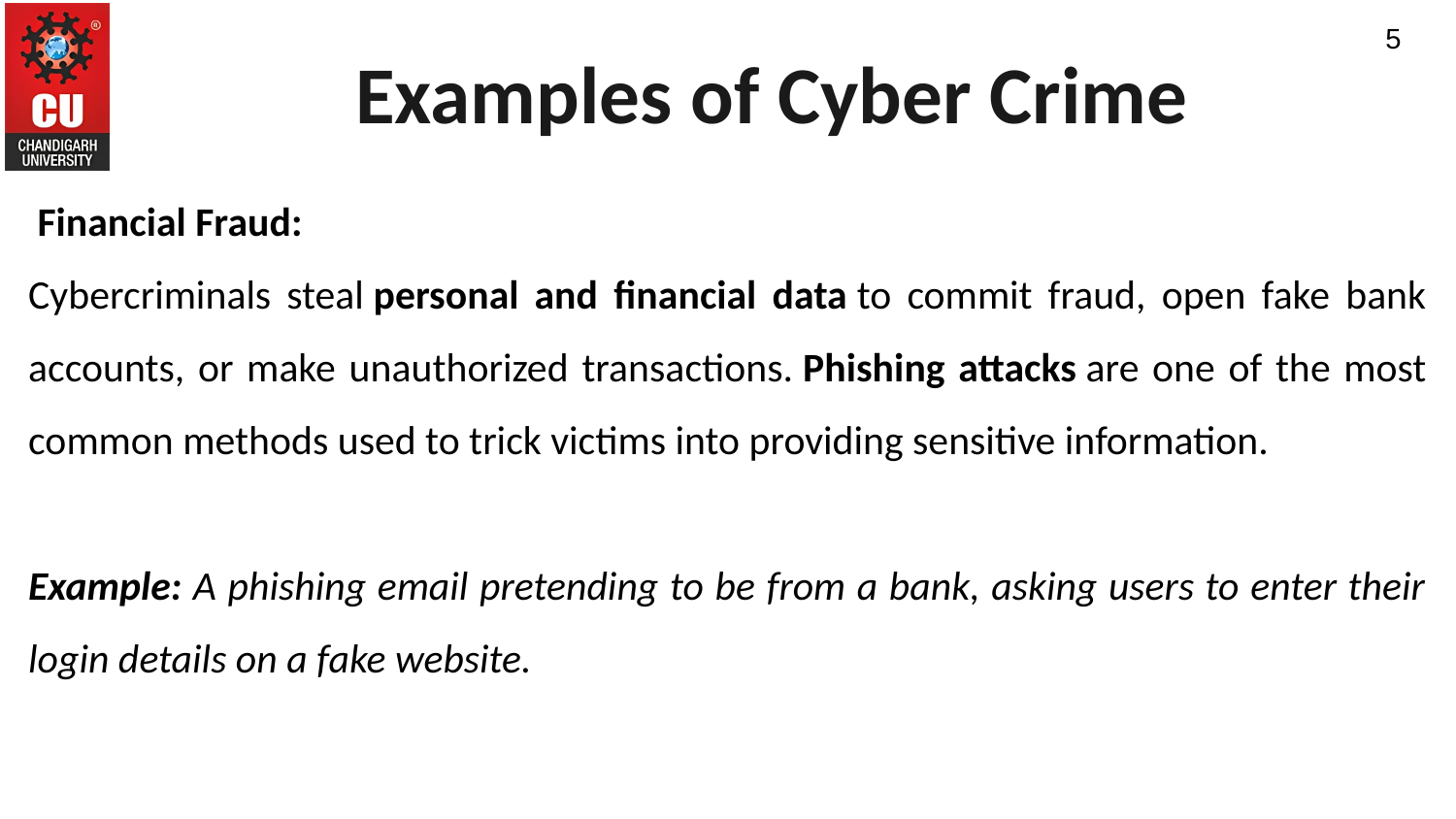

5
Examples of Cyber Crime

 Financial Fraud:
Cybercriminals steal personal and financial data to commit fraud, open fake bank accounts, or make unauthorized transactions. Phishing attacks are one of the most common methods used to trick victims into providing sensitive information.

Example: A phishing email pretending to be from a bank, asking users to enter their login details on a fake website.